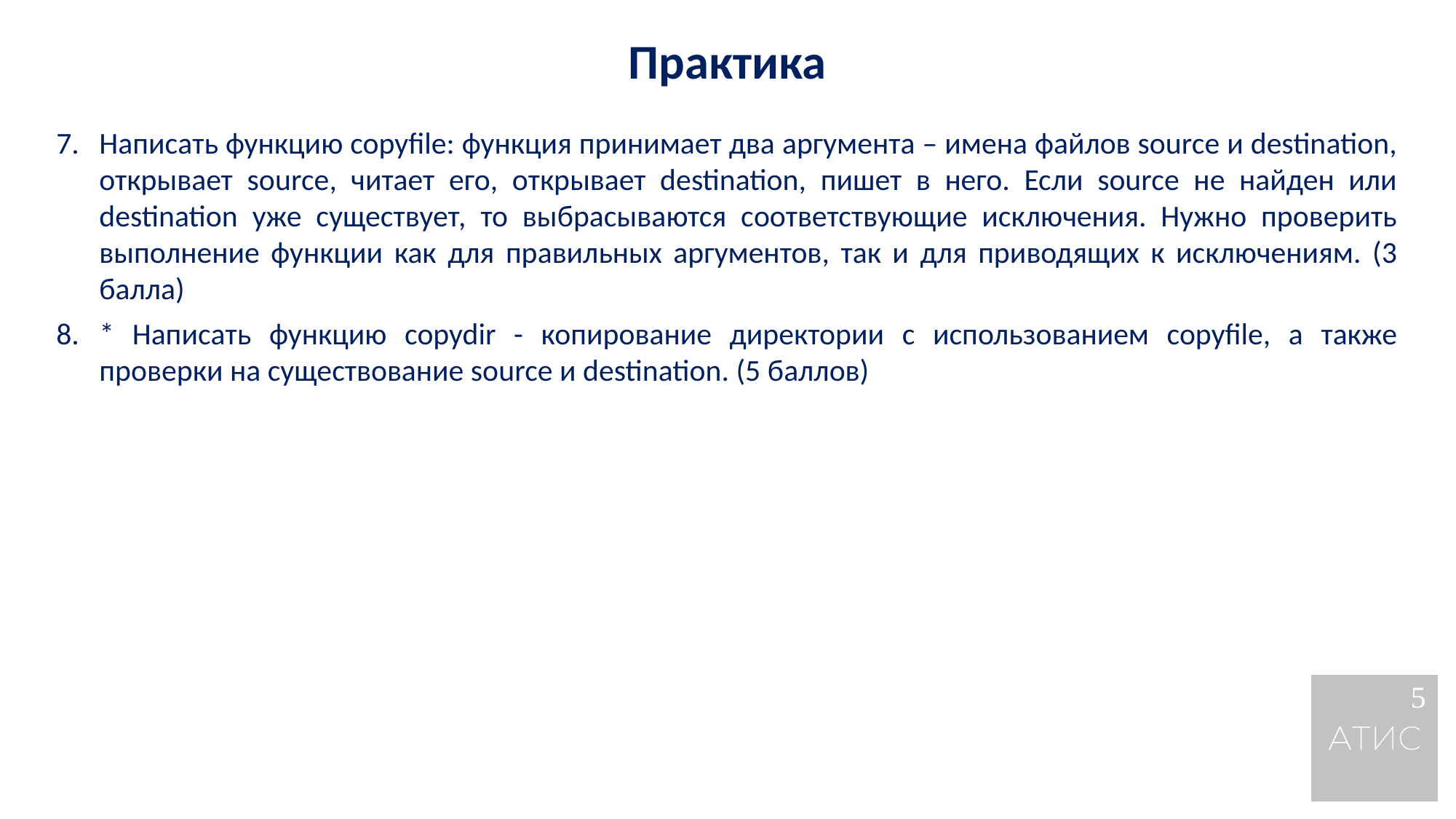

Практика
Написать функцию copyfile: функция принимает два аргумента – имена файлов source и destination, открывает source, читает его, открывает destination, пишет в него. Если source не найден или destination уже существует, то выбрасываются соответствующие исключения. Нужно проверить выполнение функции как для правильных аргументов, так и для приводящих к исключениям. (3 балла)
* Написать функцию copydir - копирование директории с использованием copyfile, а также проверки на существование source и destination. (5 баллов)